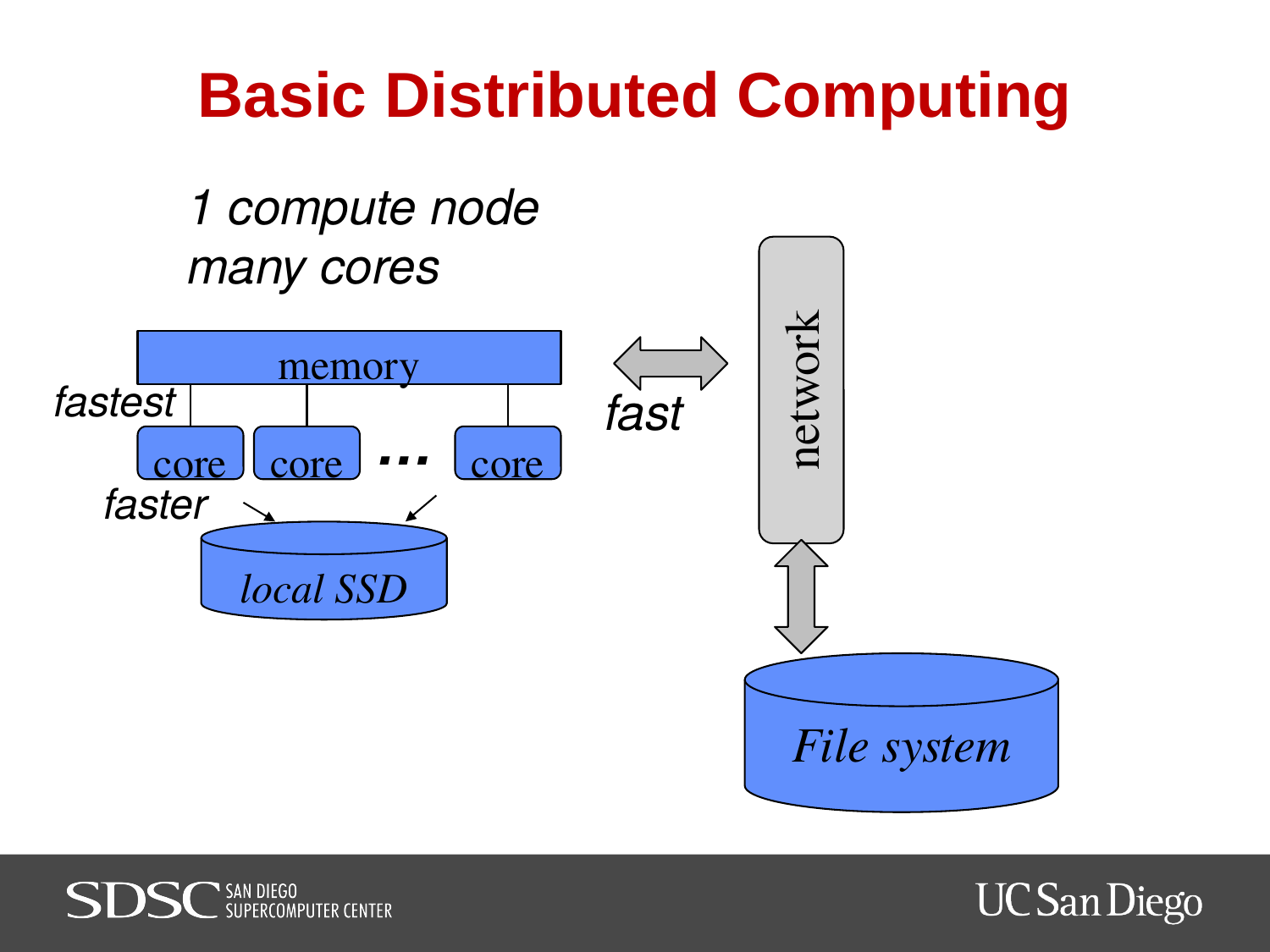

# Basic Distributed Computing
1 compute node
many cores
memory
…
core
core
core

network
fastest
fast
faster
local SSD

File system